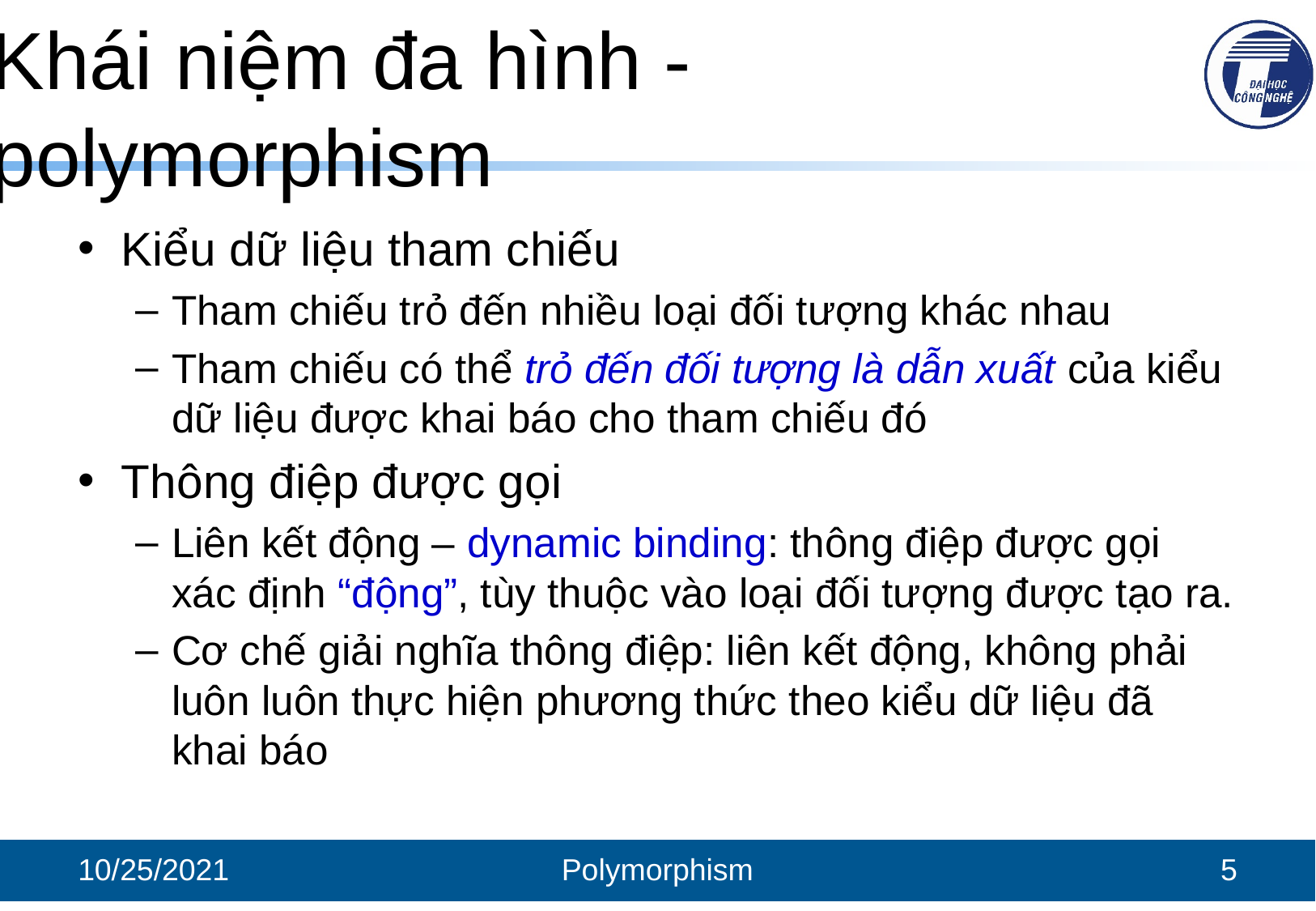

# Khái niệm đa hình - polymorphism
Kiểu dữ liệu tham chiếu
Tham chiếu trỏ đến nhiều loại đối tượng khác nhau
Tham chiếu có thể trỏ đến đối tượng là dẫn xuất của kiểu dữ liệu được khai báo cho tham chiếu đó
Thông điệp được gọi
Liên kết động – dynamic binding: thông điệp được gọi xác định “động”, tùy thuộc vào loại đối tượng được tạo ra.
Cơ chế giải nghĩa thông điệp: liên kết động, không phải luôn luôn thực hiện phương thức theo kiểu dữ liệu đã khai báo
10/25/2021
Polymorphism
5